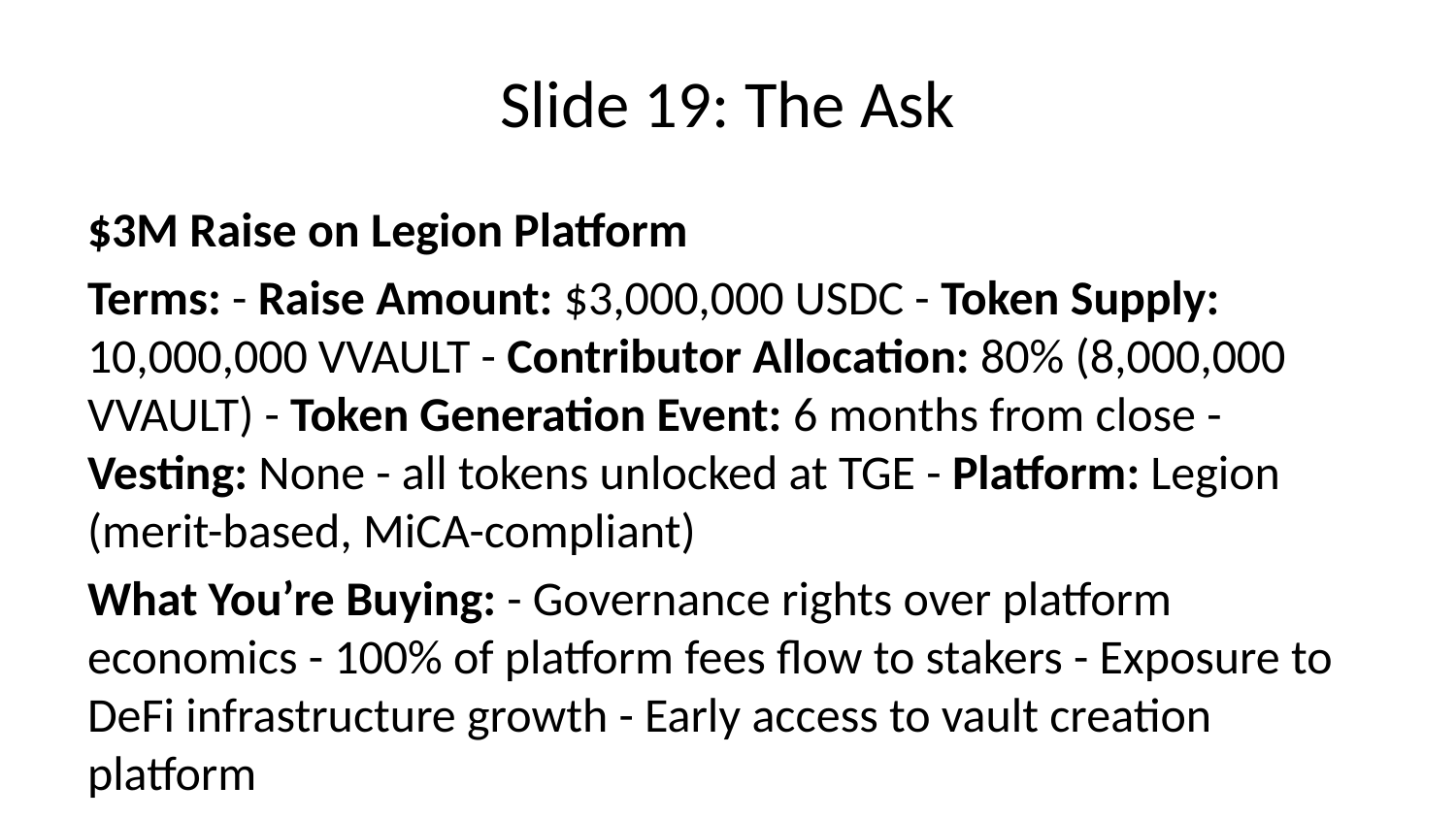

# Slide 19: The Ask
$3M Raise on Legion Platform
Terms: - Raise Amount: $3,000,000 USDC - Token Supply: 10,000,000 VVAULT - Contributor Allocation: 80% (8,000,000 VVAULT) - Token Generation Event: 6 months from close - Vesting: None - all tokens unlocked at TGE - Platform: Legion (merit-based, MiCA-compliant)
What You’re Buying: - Governance rights over platform economics - 100% of platform fees flow to stakers - Exposure to DeFi infrastructure growth - Early access to vault creation platform
Use of Funds: - 50% Product Development - 20% Marketing & CEX Listings - 15% SerenDB Infrastructure - 10% Multi-Chain Operations - 5% Community Incentives
Timeline: - Months 1-3: Core development - Months 4-6: Launch preparation & audits - Month 6: TGE with CEX + DEX listings - Post-TGE: 100+ vaults deployed in 30 days